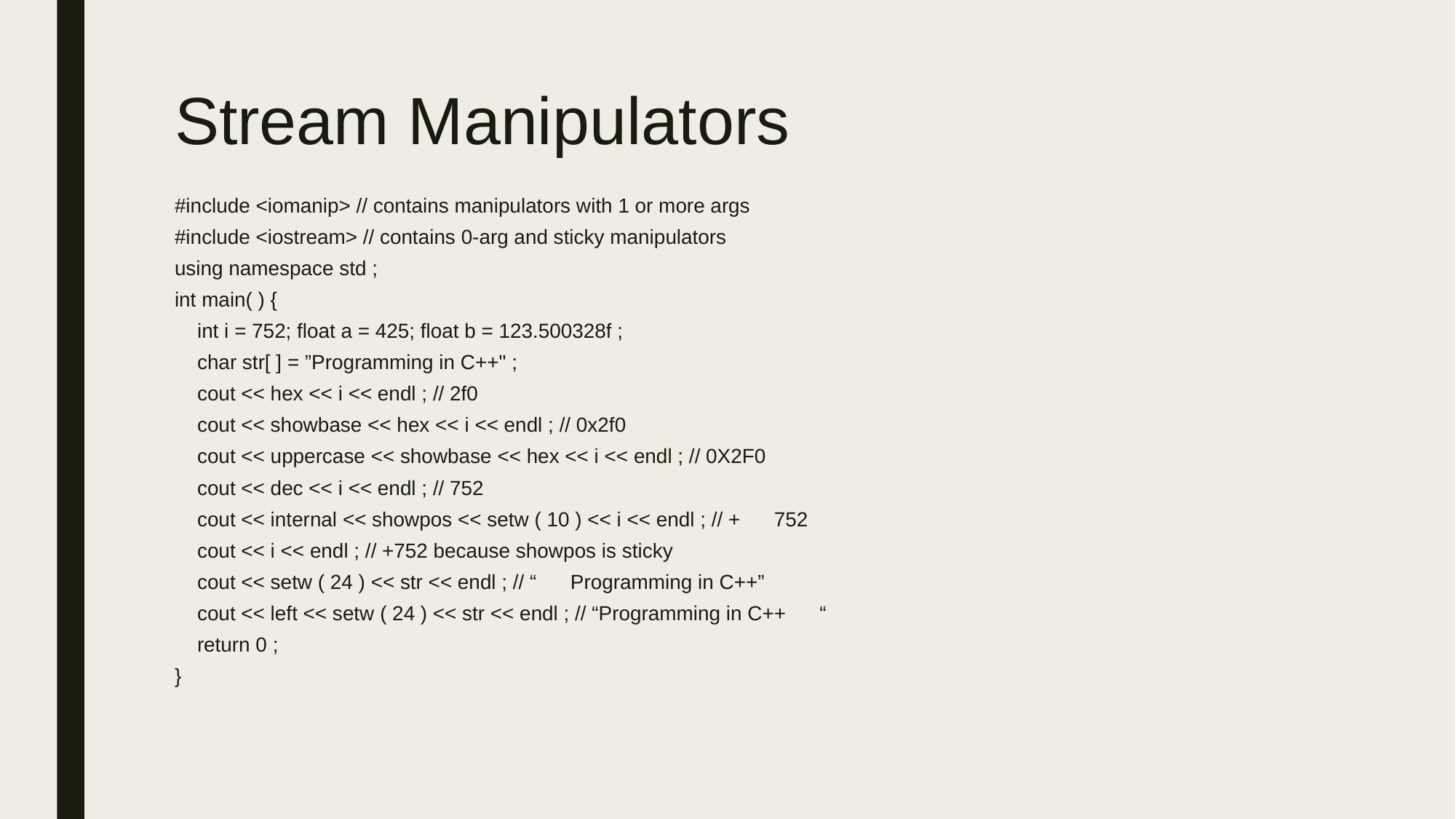

# Stream Manipulators
#include <iomanip> // contains manipulators with 1 or more args
#include <iostream> // contains 0-arg and sticky manipulators
using namespace std ;
int main( ) {
    int i = 752; float a = 425; float b = 123.500328f ;
    char str[ ] = ”Programming in C++" ;
    cout << hex << i << endl ; // 2f0
    cout << showbase << hex << i << endl ; // 0x2f0
    cout << uppercase << showbase << hex << i << endl ; // 0X2F0
    cout << dec << i << endl ; // 752
    cout << internal << showpos << setw ( 10 ) << i << endl ; // +      752
    cout << i << endl ; // +752 because showpos is sticky
    cout << setw ( 24 ) << str << endl ; // “      Programming in C++”
    cout << left << setw ( 24 ) << str << endl ; // “Programming in C++      “
    return 0 ;
}